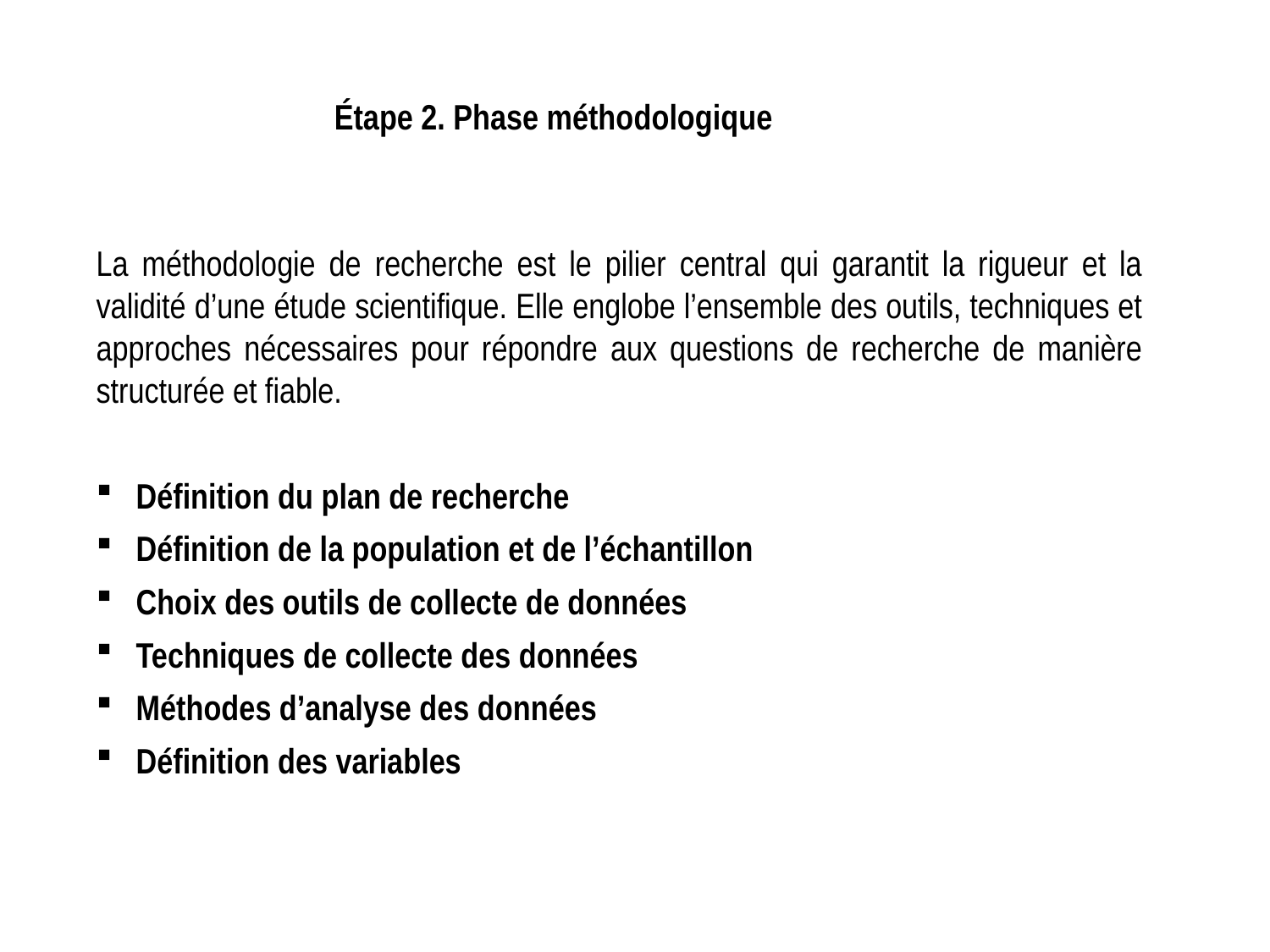

Étape 2. Phase méthodologique
La méthodologie de recherche est le pilier central qui garantit la rigueur et la validité d’une étude scientifique. Elle englobe l’ensemble des outils, techniques et approches nécessaires pour répondre aux questions de recherche de manière structurée et fiable.

Définition du plan de recherche
Définition de la population et de l’échantillon
Choix des outils de collecte de données
Techniques de collecte des données
Méthodes d’analyse des données
Définition des variables